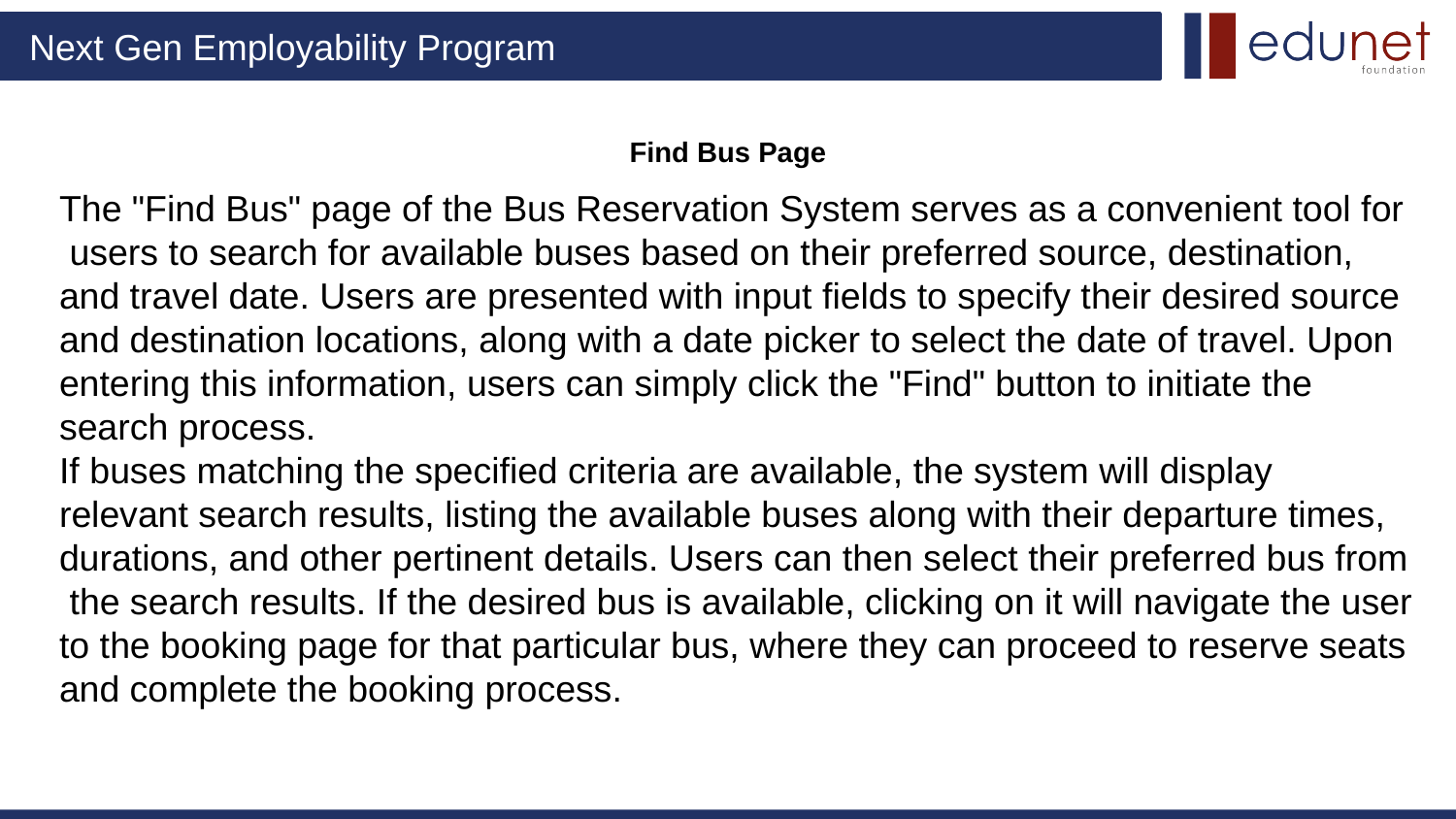

# Find Bus Page
The "Find Bus" page of the Bus Reservation System serves as a convenient tool for
 users to search for available buses based on their preferred source, destination,
and travel date. Users are presented with input fields to specify their desired source
and destination locations, along with a date picker to select the date of travel. Upon
entering this information, users can simply click the "Find" button to initiate the
search process.
If buses matching the specified criteria are available, the system will display
relevant search results, listing the available buses along with their departure times,
durations, and other pertinent details. Users can then select their preferred bus from
 the search results. If the desired bus is available, clicking on it will navigate the user
to the booking page for that particular bus, where they can proceed to reserve seats
and complete the booking process.